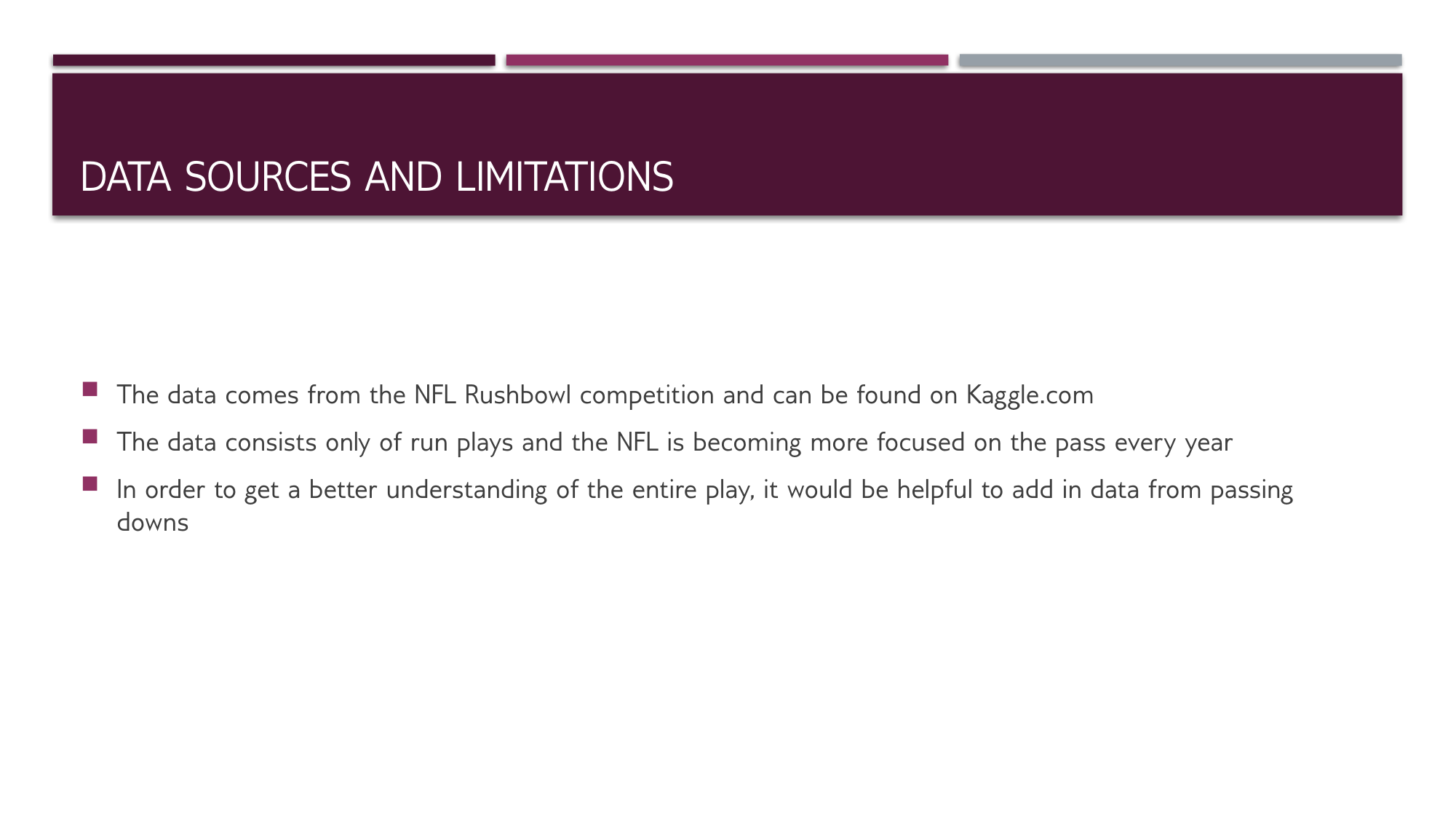

# Data Sources and Limitations
The data comes from the NFL Rushbowl competition and can be found on Kaggle.com
The data consists only of run plays and the NFL is becoming more focused on the pass every year
In order to get a better understanding of the entire play, it would be helpful to add in data from passing downs